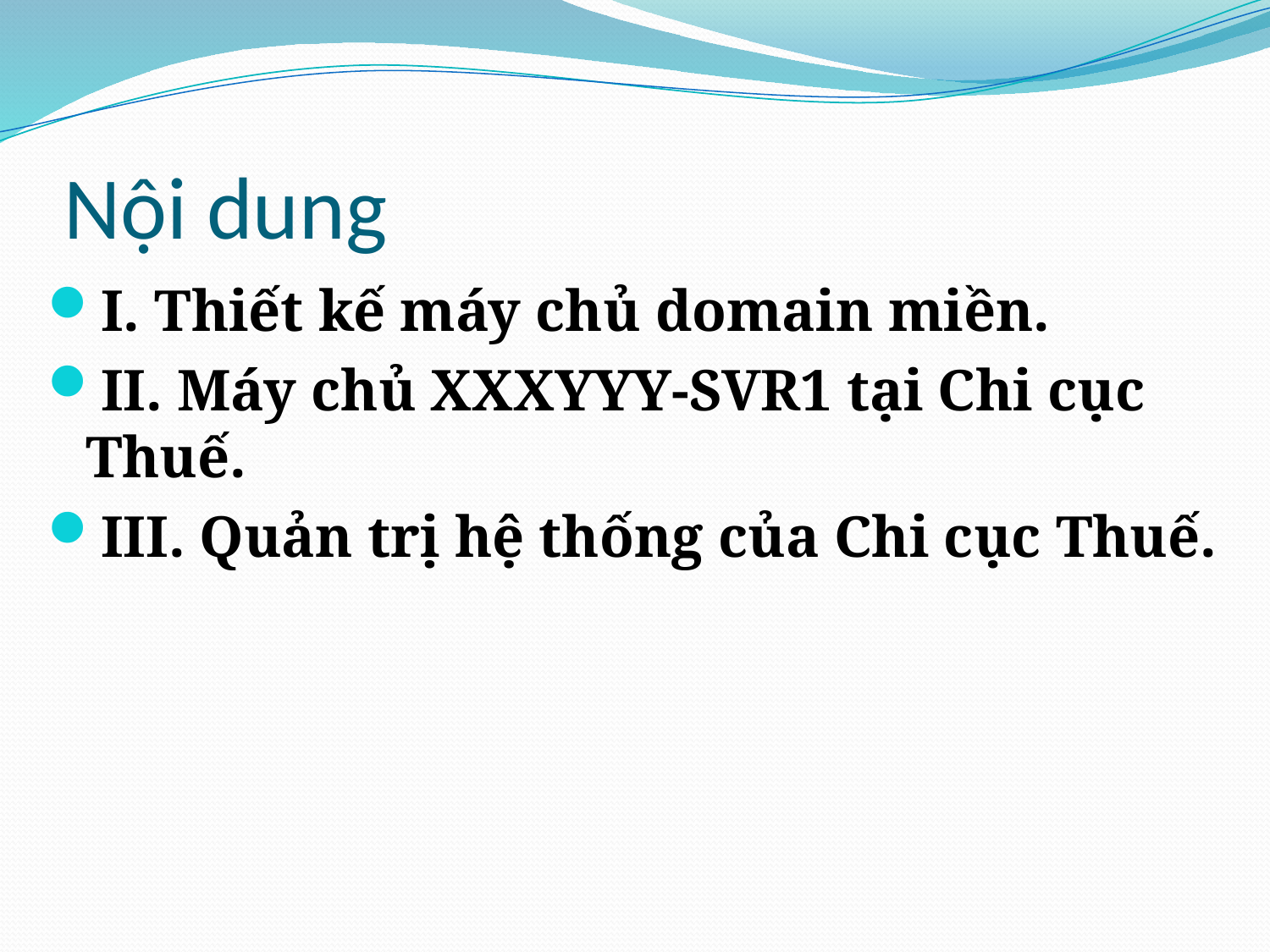

# Nội dung
I. Thiết kế máy chủ domain miền.
II. Máy chủ XXXYYY-SVR1 tại Chi cục Thuế.
III. Quản trị hệ thống của Chi cục Thuế.